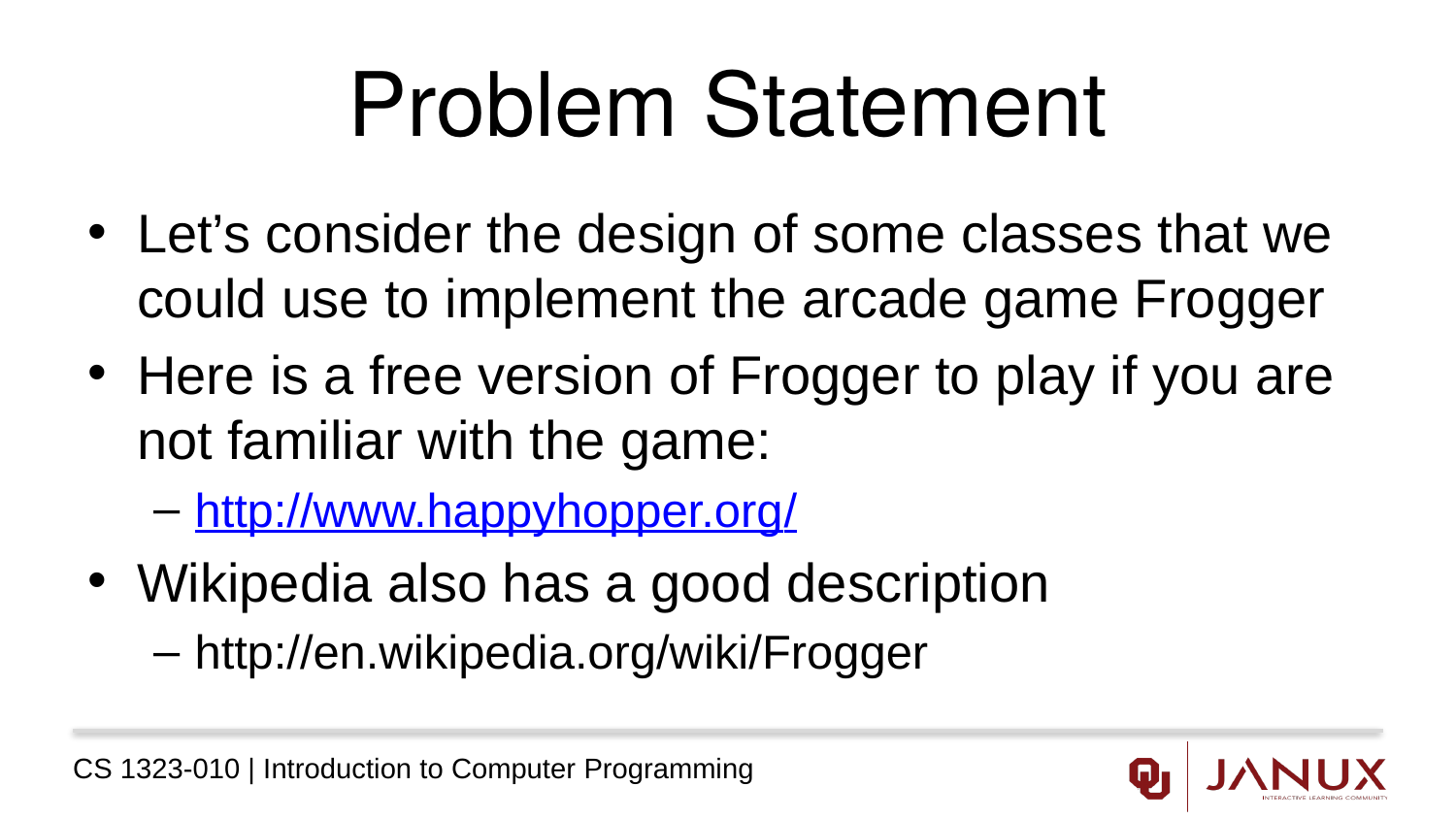

# Problem Statement
Let’s consider the design of some classes that we could use to implement the arcade game Frogger
Here is a free version of Frogger to play if you are not familiar with the game:
http://www.happyhopper.org/
Wikipedia also has a good description
http://en.wikipedia.org/wiki/Frogger